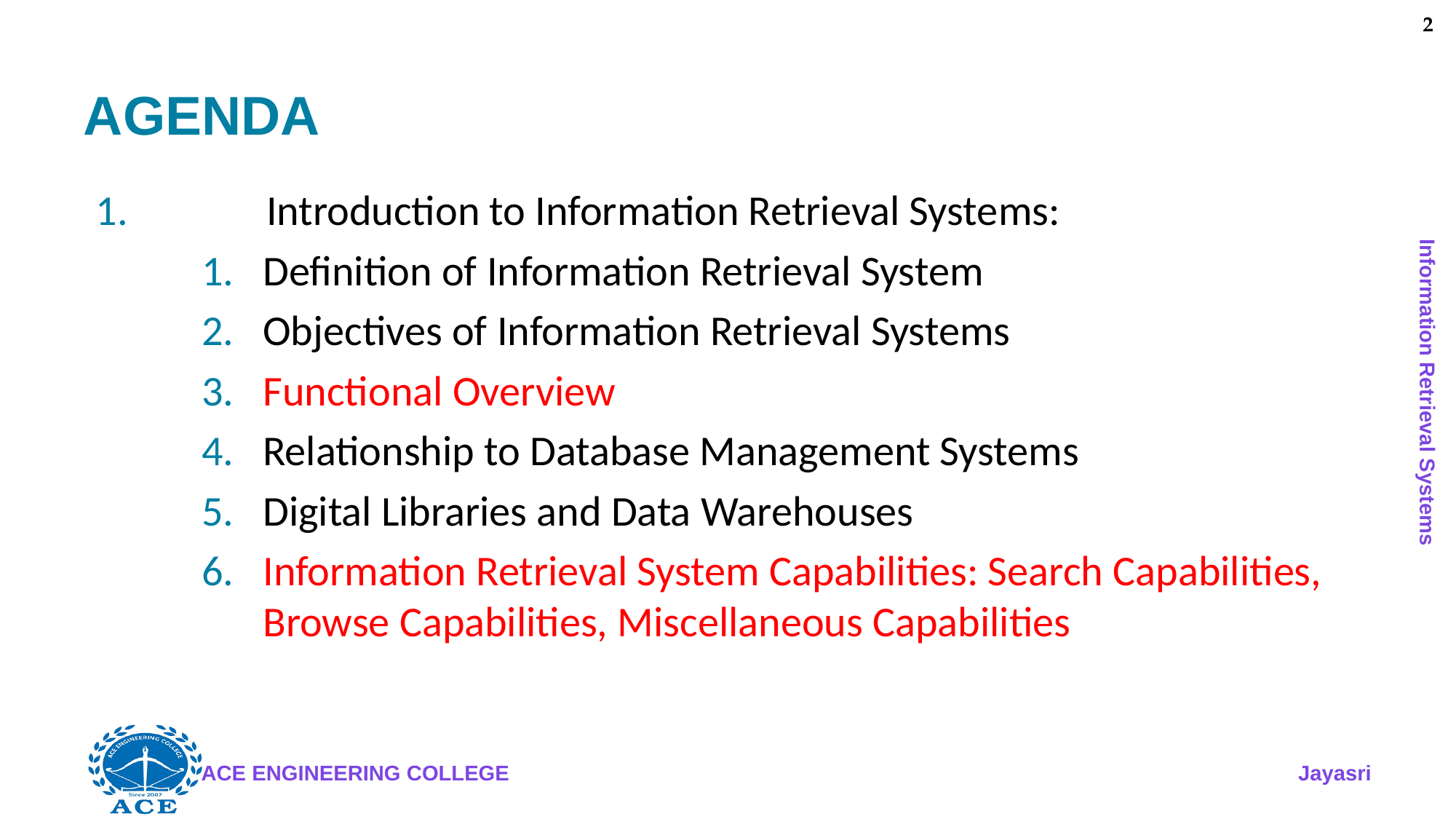

# AGENDA
	Introduction to Information Retrieval Systems:
Definition of Information Retrieval System
Objectives of Information Retrieval Systems
Functional Overview
Relationship to Database Management Systems
Digital Libraries and Data Warehouses
Information Retrieval System Capabilities: Search Capabilities, Browse Capabilities, Miscellaneous Capabilities